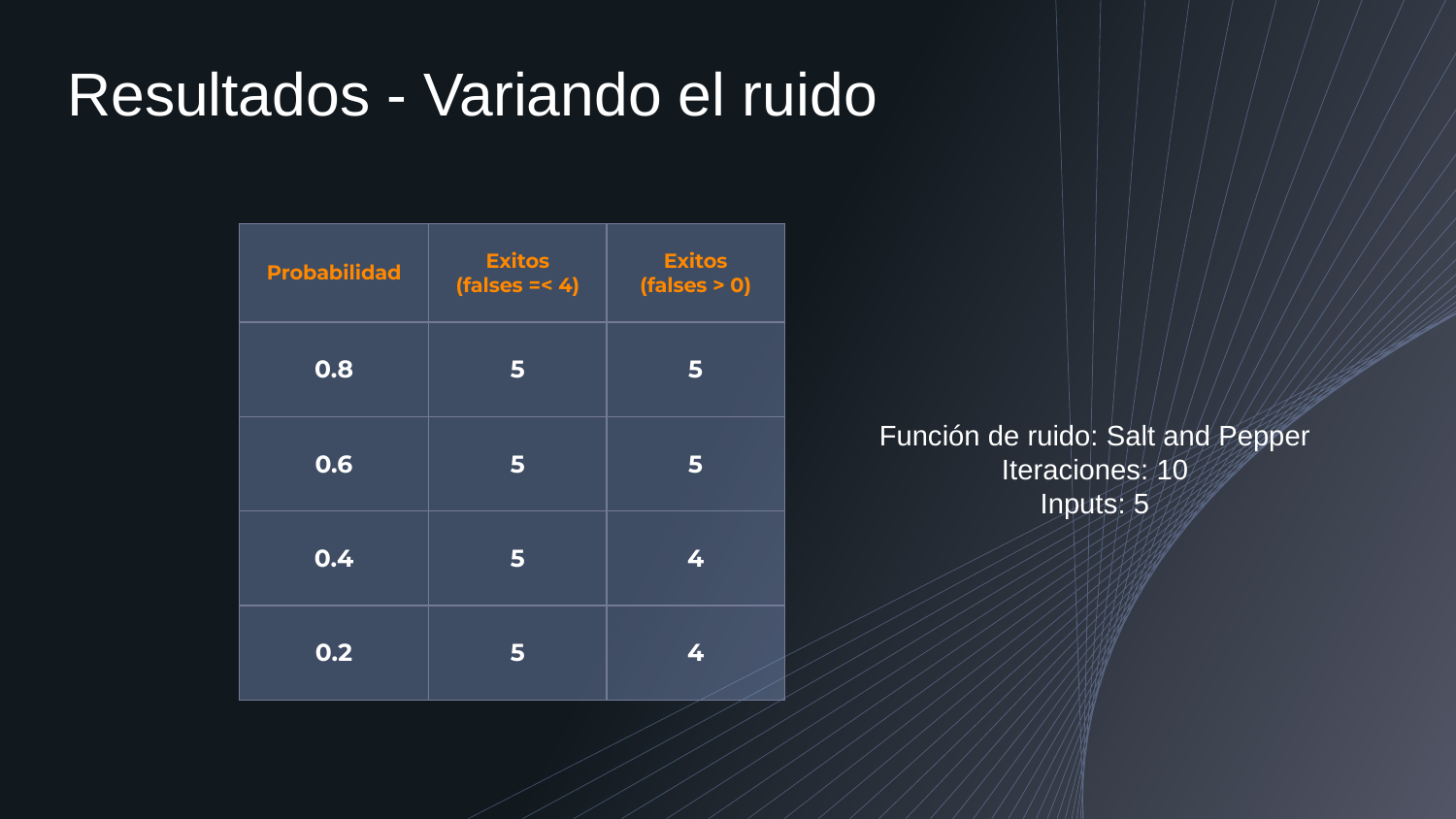

# Resultados - Variando el ruido
| Probabilidad | Exitos (falses =< 4) | Exitos (falses > 0) |
| --- | --- | --- |
| 0.8 | 5 | 5 |
| 0.6 | 5 | 5 |
| 0.4 | 5 | 4 |
| 0.2 | 5 | 4 |

Función de ruido: Salt and Pepper
Iteraciones: 10
Inputs: 5